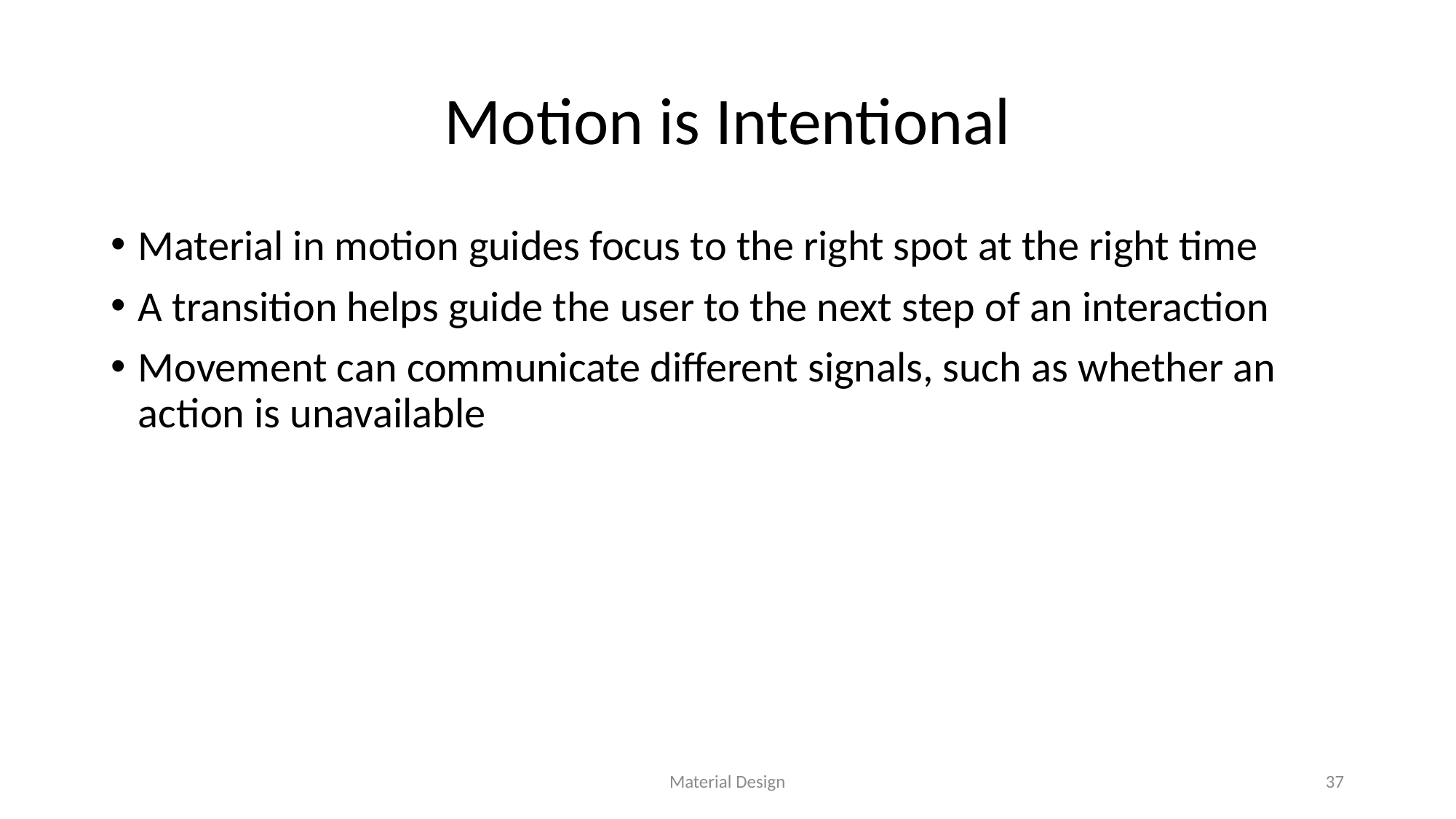

# Motion is Intentional
Material in motion guides focus to the right spot at the right time
A transition helps guide the user to the next step of an interaction
Movement can communicate different signals, such as whether an action is unavailable
Material Design
37